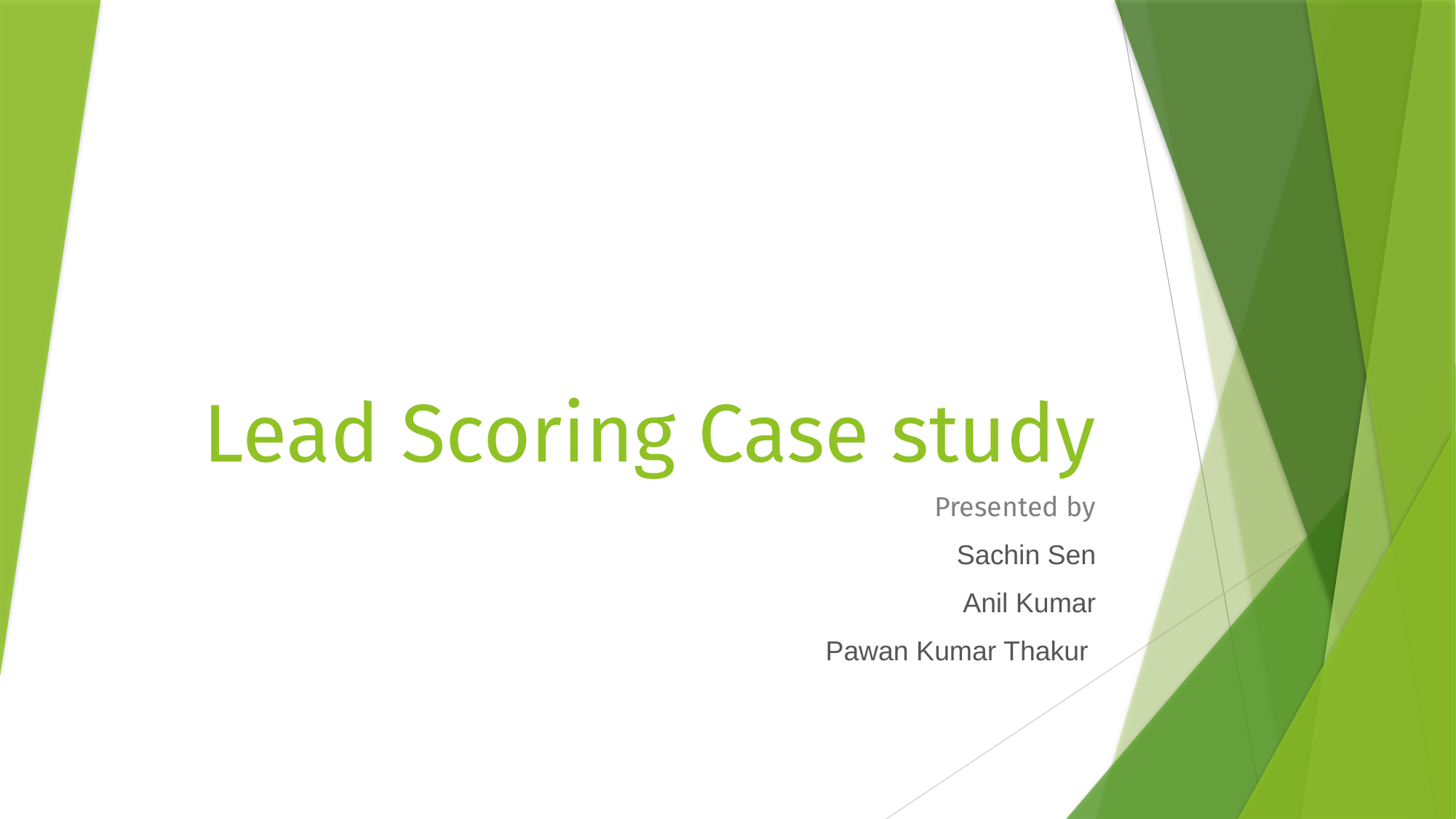

# Lead Scoring Case study
Presented by
Sachin Sen
Anil Kumar
Pawan Kumar Thakur